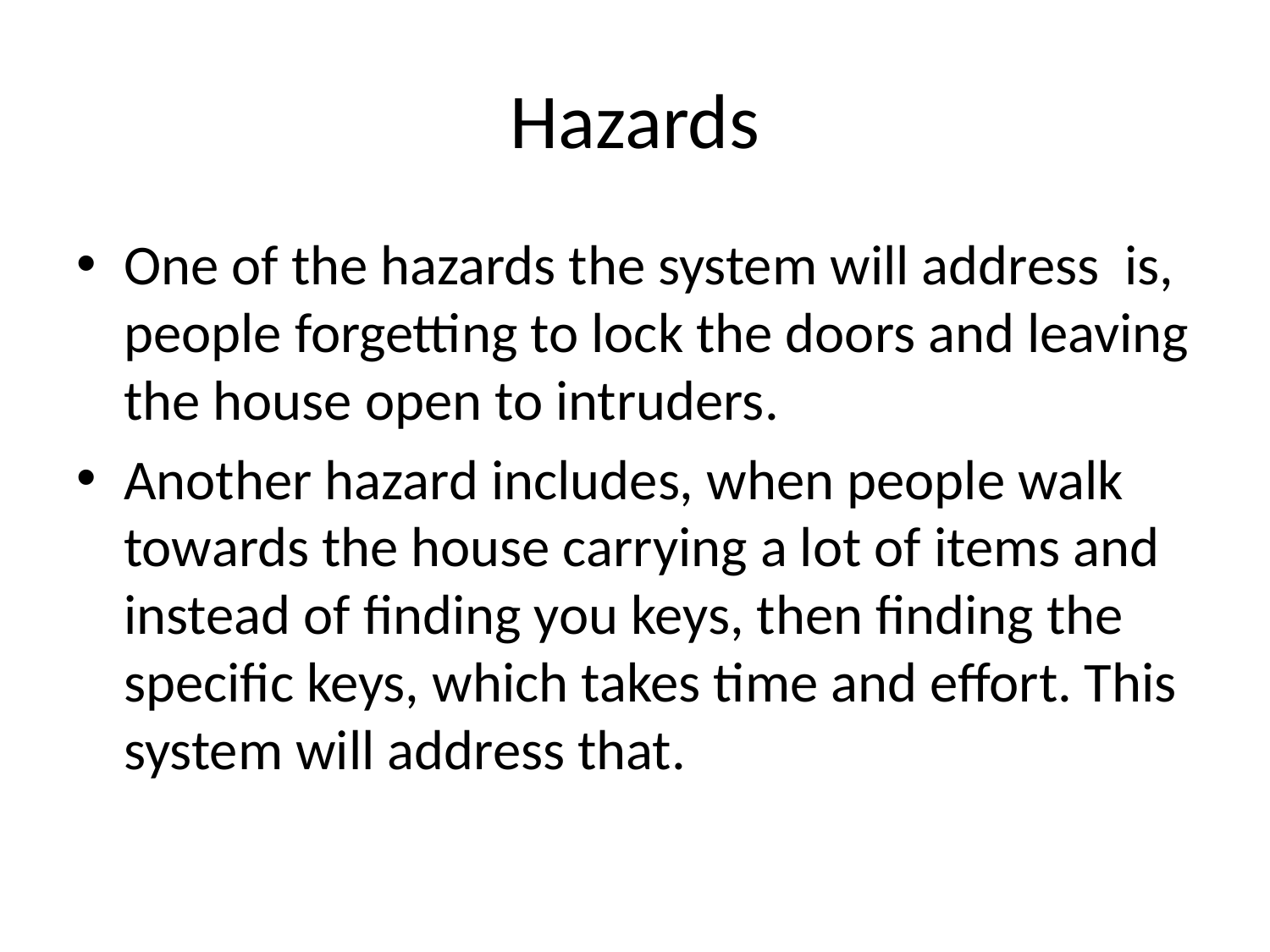

# Hazards
One of the hazards the system will address  is, people forgetting to lock the doors and leaving the house open to intruders.
Another hazard includes, when people walk towards the house carrying a lot of items and instead of finding you keys, then finding the specific keys, which takes time and effort. This system will address that.